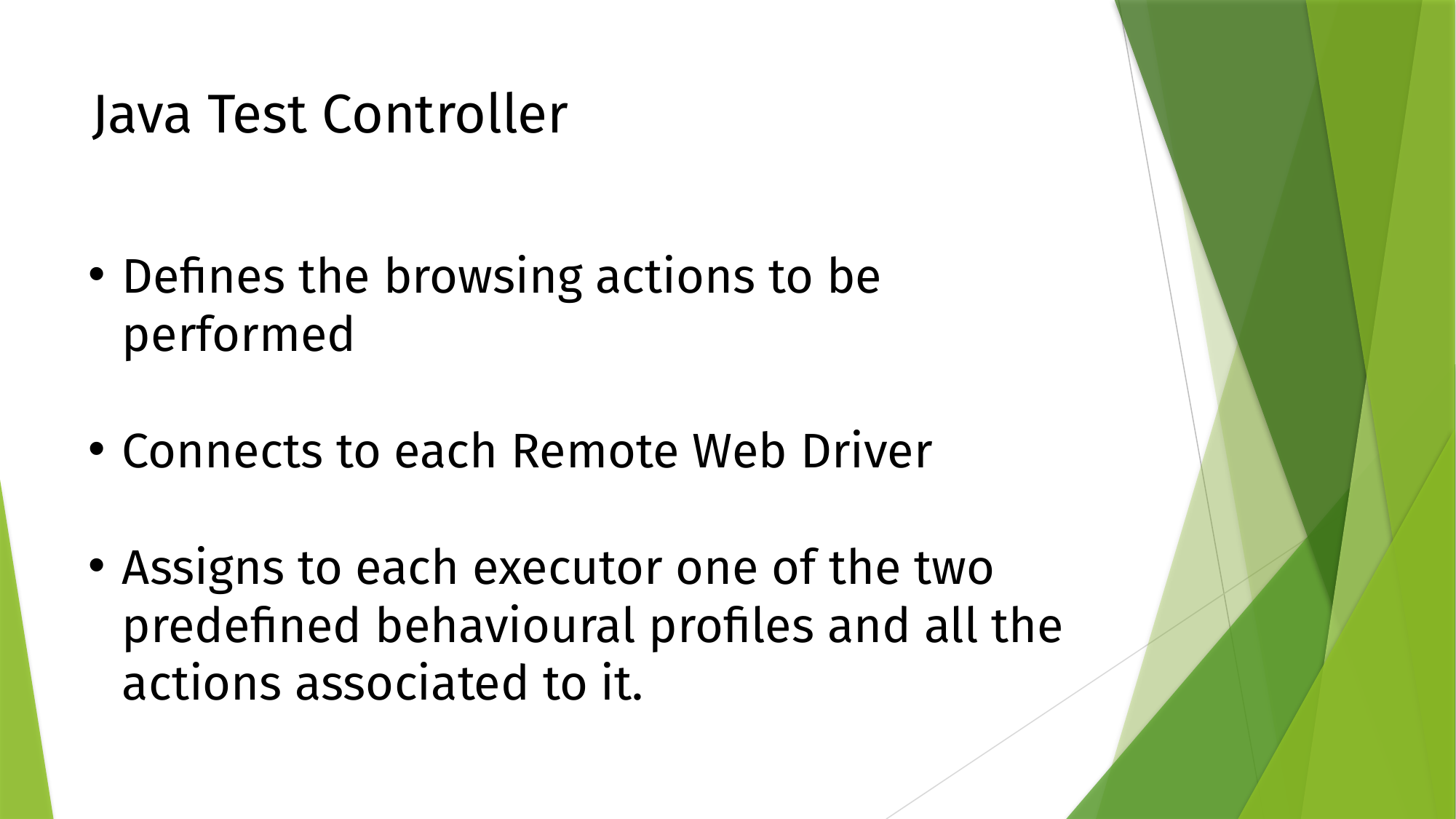

# Java Test Controller
Defines the browsing actions to be performed

Connects to each Remote Web Driver

Assigns to each executor one of the two predefined behavioural profiles and all the actions associated to it.